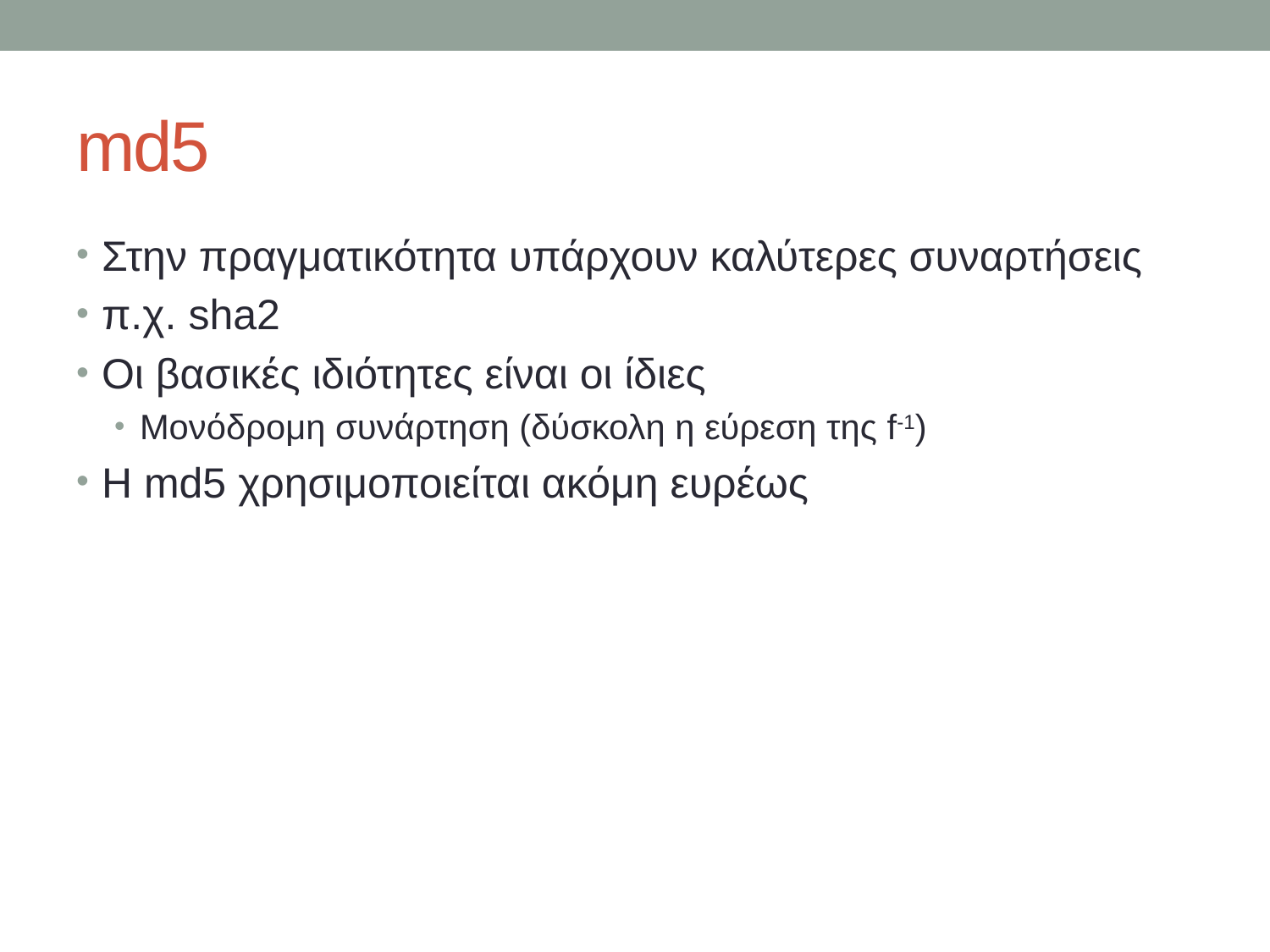

# md5
Στην πραγματικότητα υπάρχουν καλύτερες συναρτήσεις
π.χ. sha2
Οι βασικές ιδιότητες είναι οι ίδιες
Μονόδρομη συνάρτηση (δύσκολη η εύρεση της f-1)
Η md5 χρησιμοποιείται ακόμη ευρέως